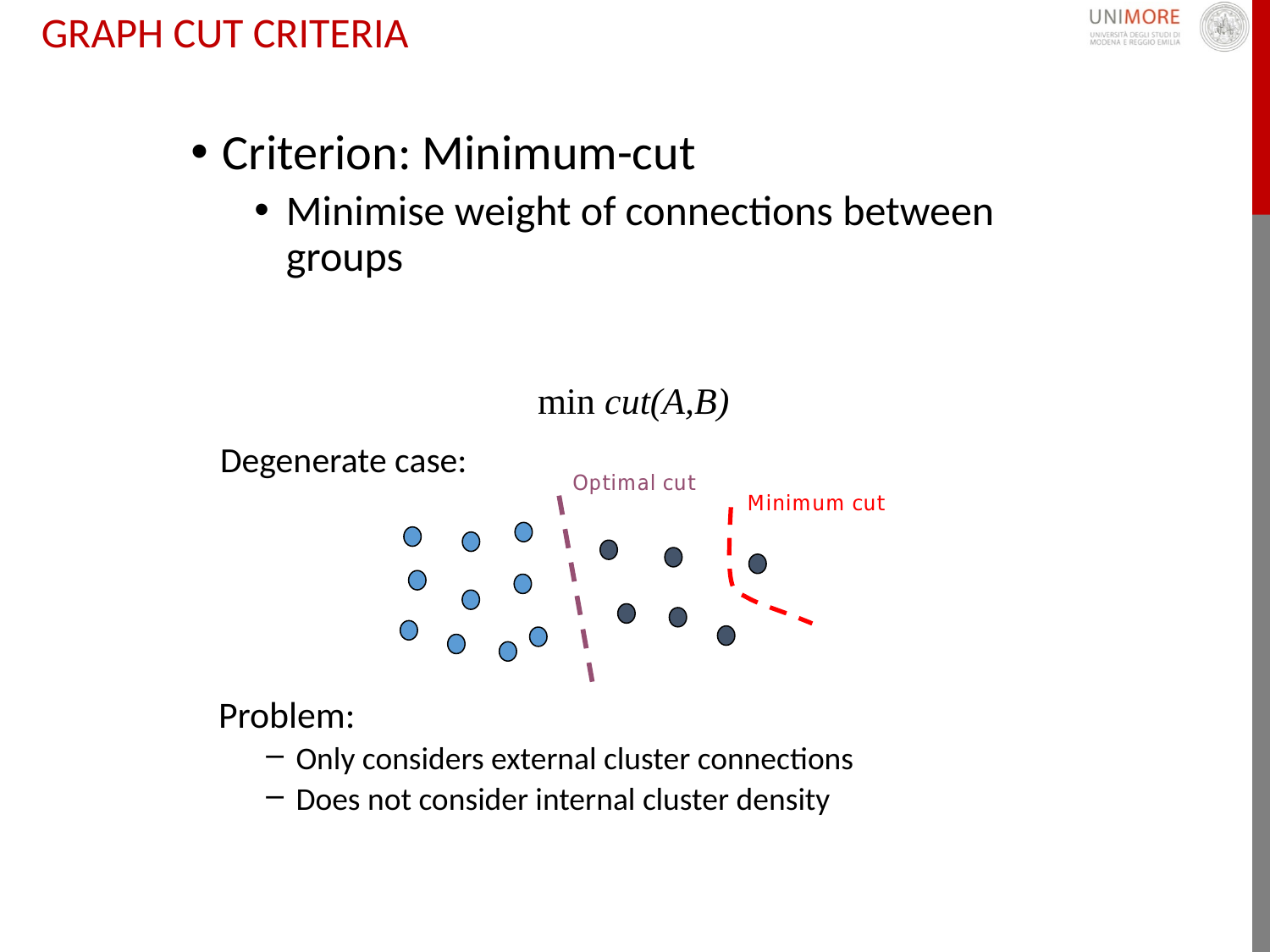

# Graph Cut Criteria
Criterion: Minimum-cut
Minimise weight of connections between groups
min cut(A,B)
Degenerate case:

Optimal cut

Minimum cut

Problem:
Only considers external cluster connections
Does not consider internal cluster density